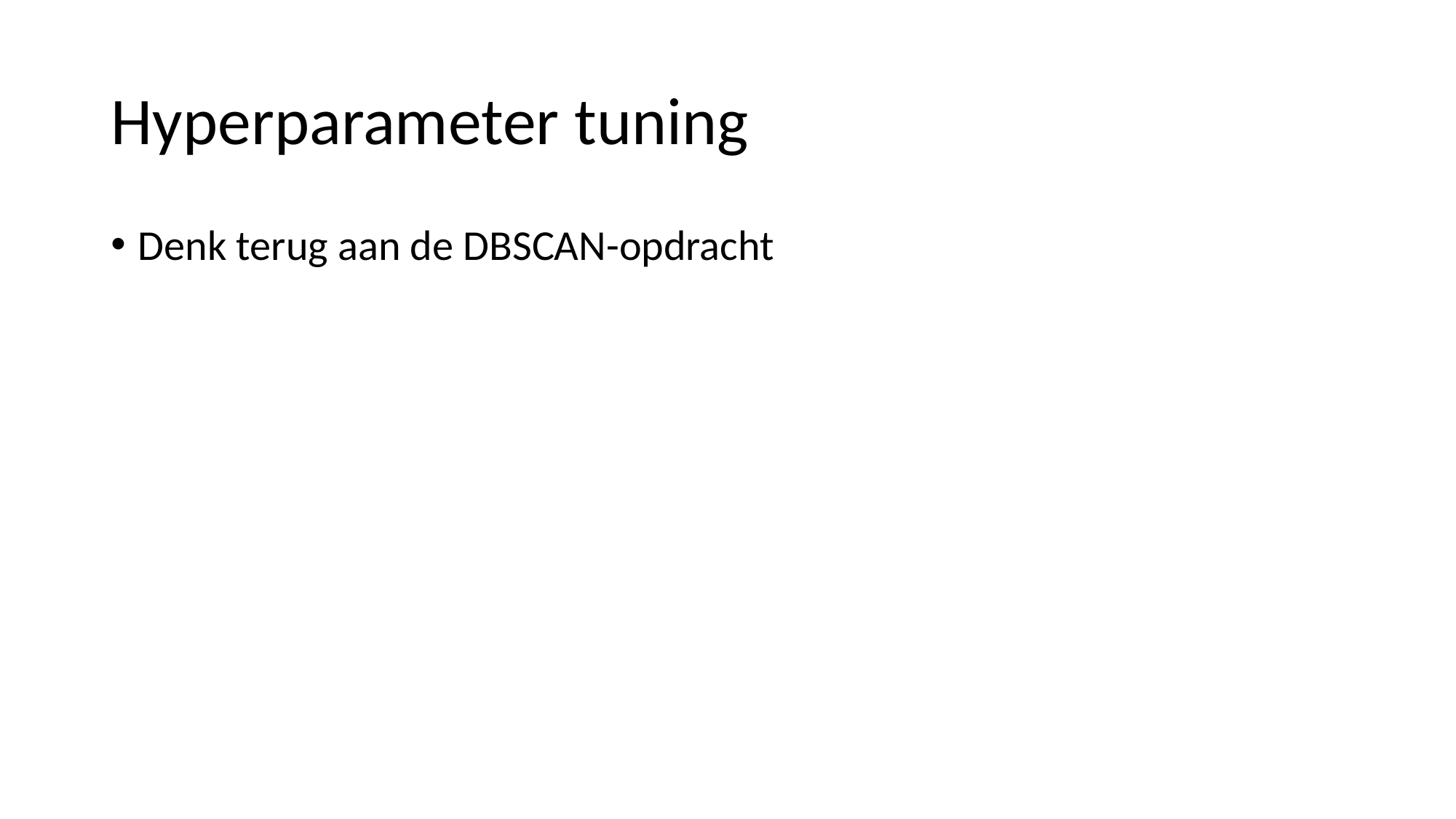

# Hyperparameter tuning
Denk terug aan de DBSCAN-opdracht